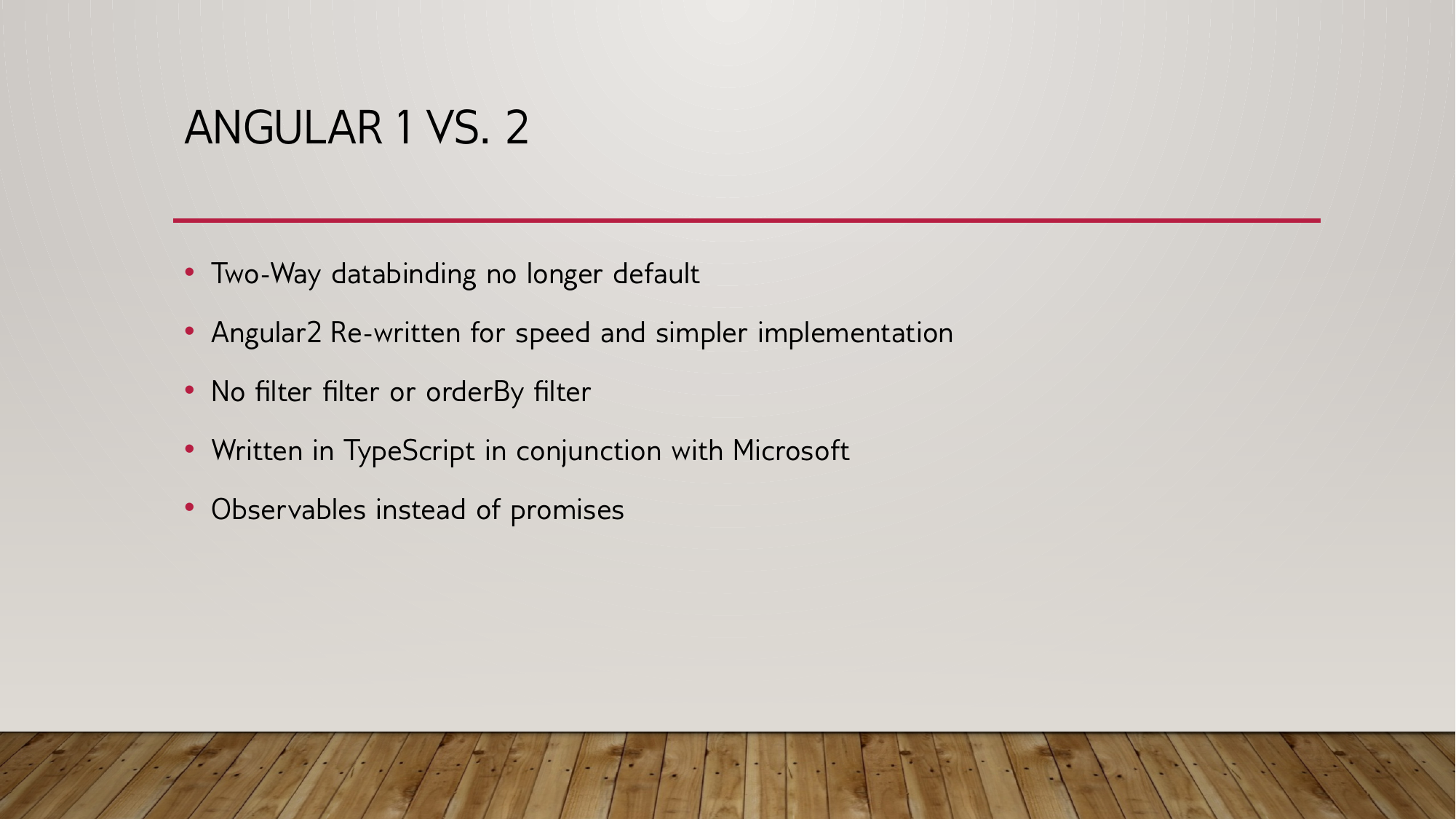

# Angular 1 vs. 2
Two-Way databinding no longer default
Angular2 Re-written for speed and simpler implementation
No filter filter or orderBy filter
Written in TypeScript in conjunction with Microsoft
Observables instead of promises